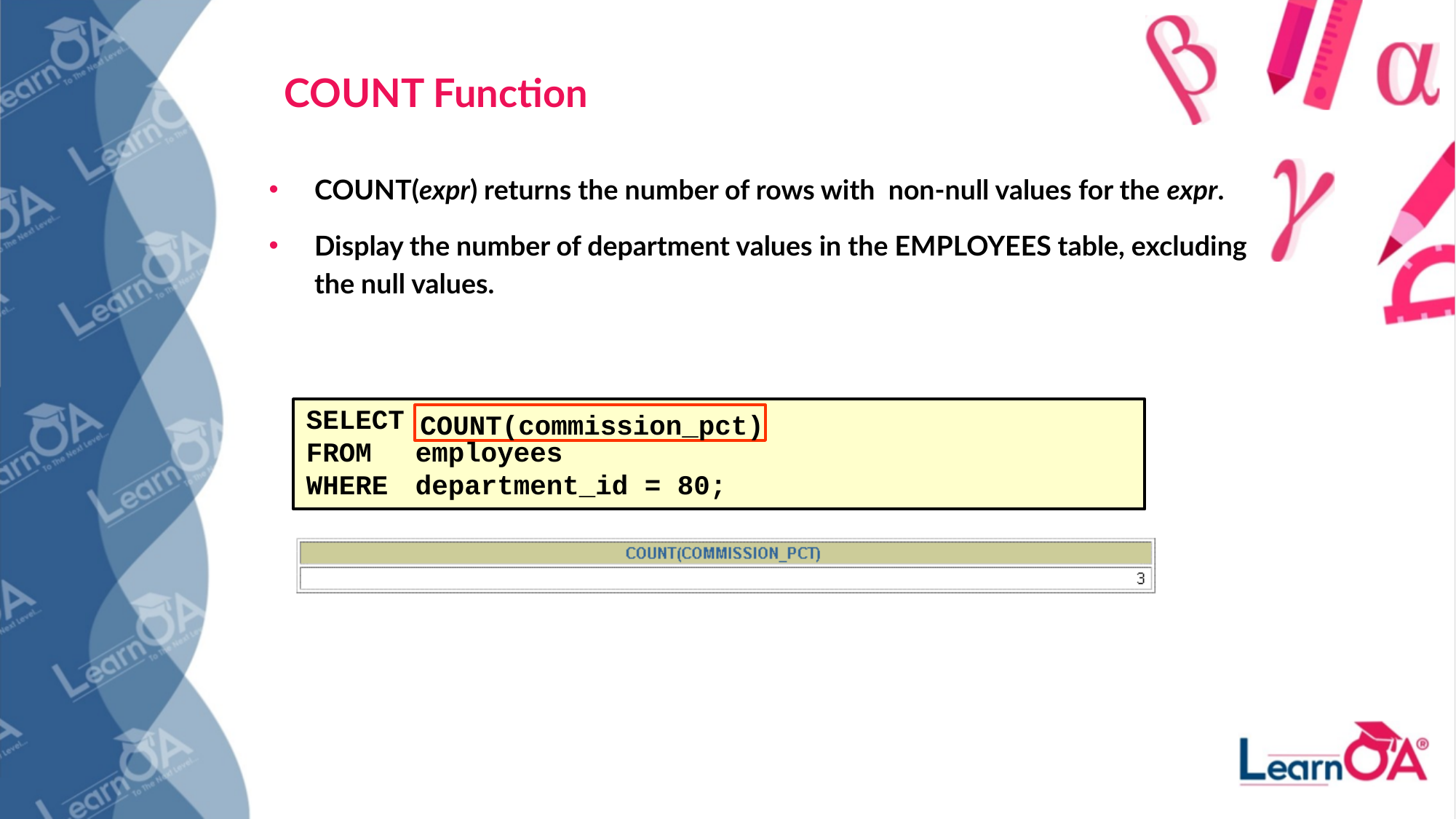

# COUNT Function
COUNT(expr) returns the number of rows with  non-null values for the expr.
Display the number of department values in the EMPLOYEES table, excluding the null values.
SELECT
FROM	employees
WHERE	department_id = 80;

COUNT(commission_pct)